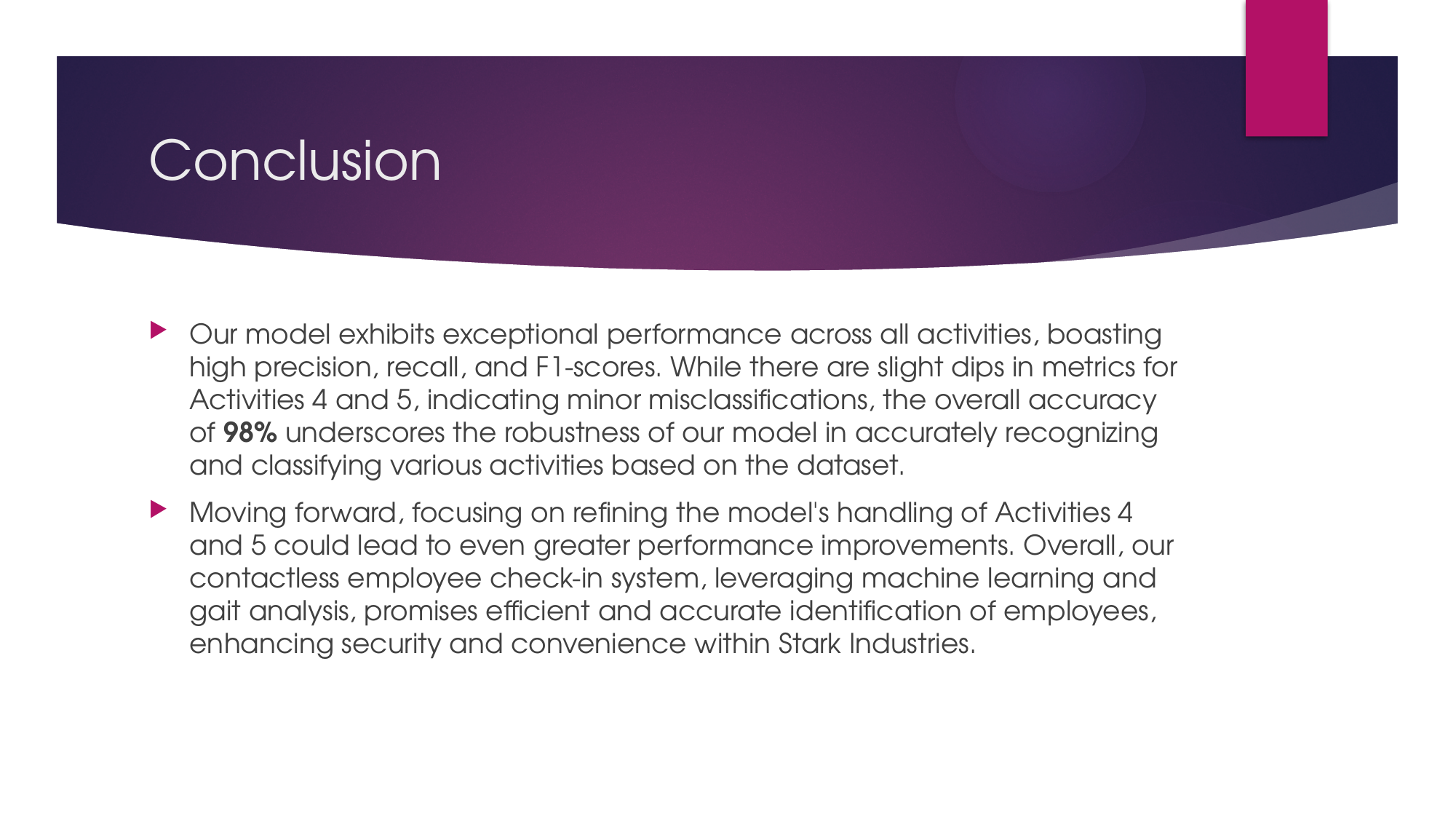

# Conclusion
Our model exhibits exceptional performance across all activities, boasting high precision, recall, and F1-scores. While there are slight dips in metrics for Activities 4 and 5, indicating minor misclassifications, the overall accuracy of 98% underscores the robustness of our model in accurately recognizing and classifying various activities based on the dataset.
Moving forward, focusing on refining the model's handling of Activities 4 and 5 could lead to even greater performance improvements. Overall, our contactless employee check-in system, leveraging machine learning and gait analysis, promises efficient and accurate identification of employees, enhancing security and convenience within Stark Industries.